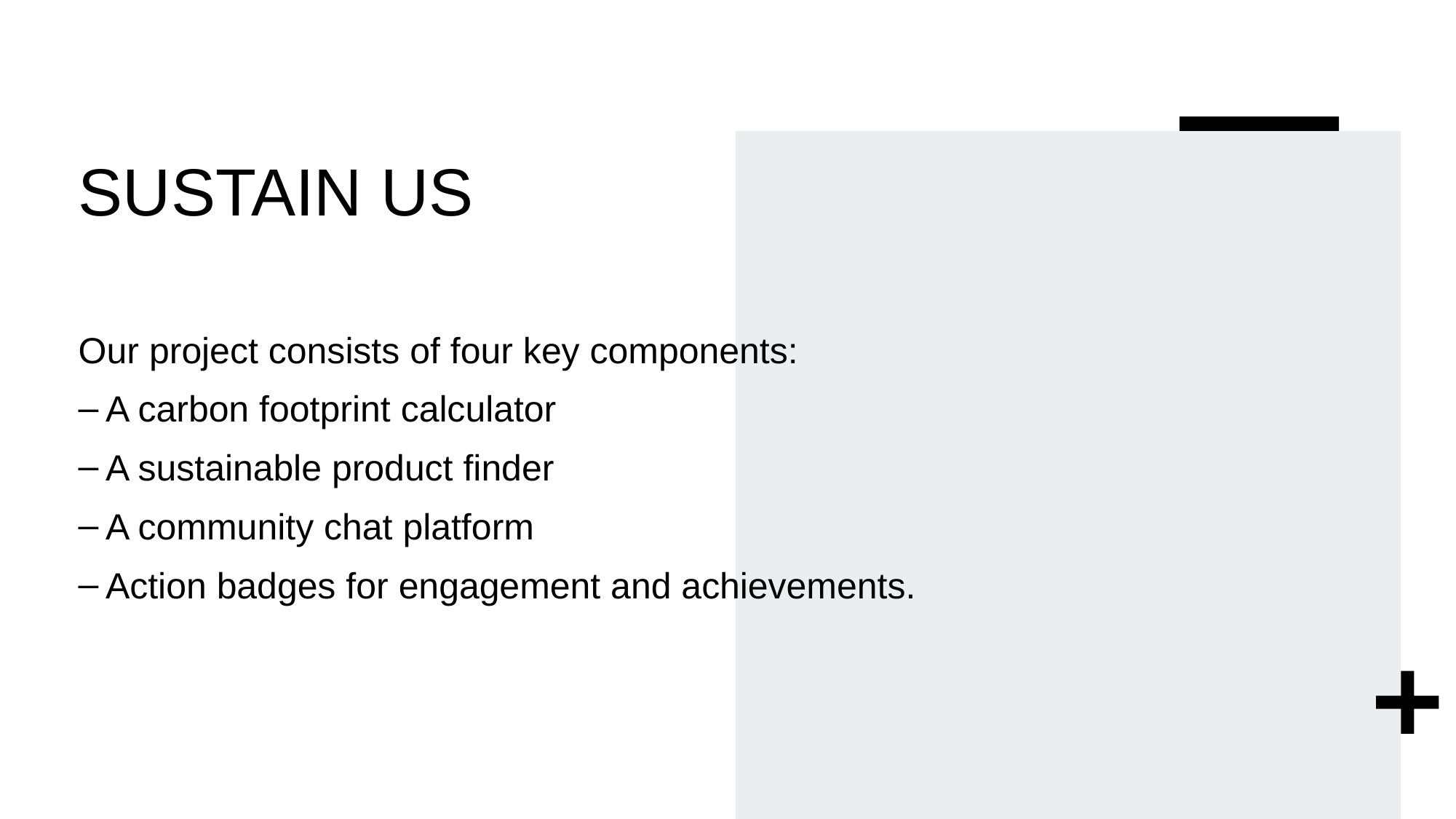

# SUSTAIN US
Our project consists of four key components:
A carbon footprint calculator
A sustainable product finder
A community chat platform
Action badges for engagement and achievements.